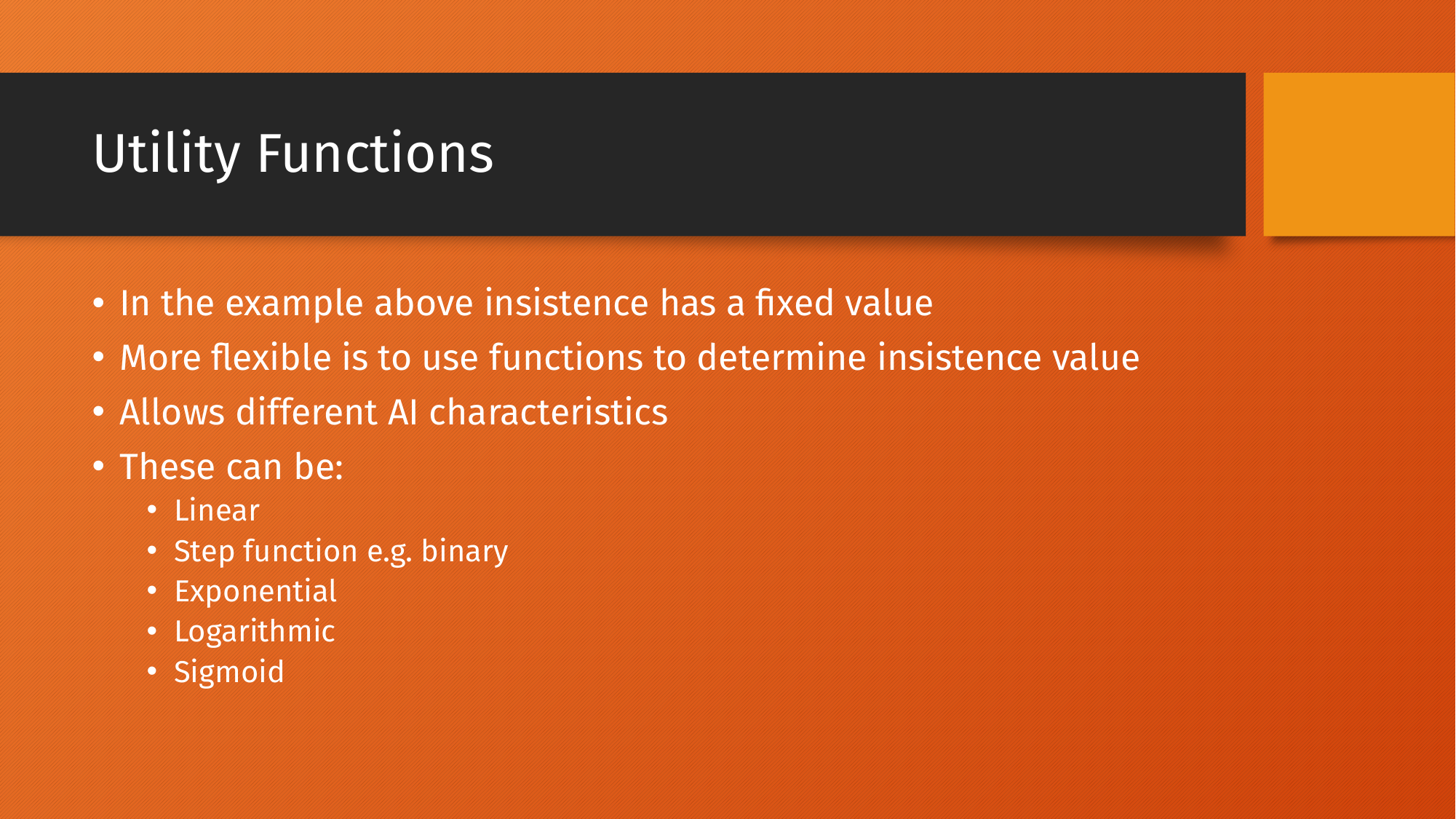

# Utility Functions
In the example above insistence has a fixed value
More flexible is to use functions to determine insistence value
Allows different AI characteristics
These can be:
Linear
Step function e.g. binary
Exponential
Logarithmic
Sigmoid